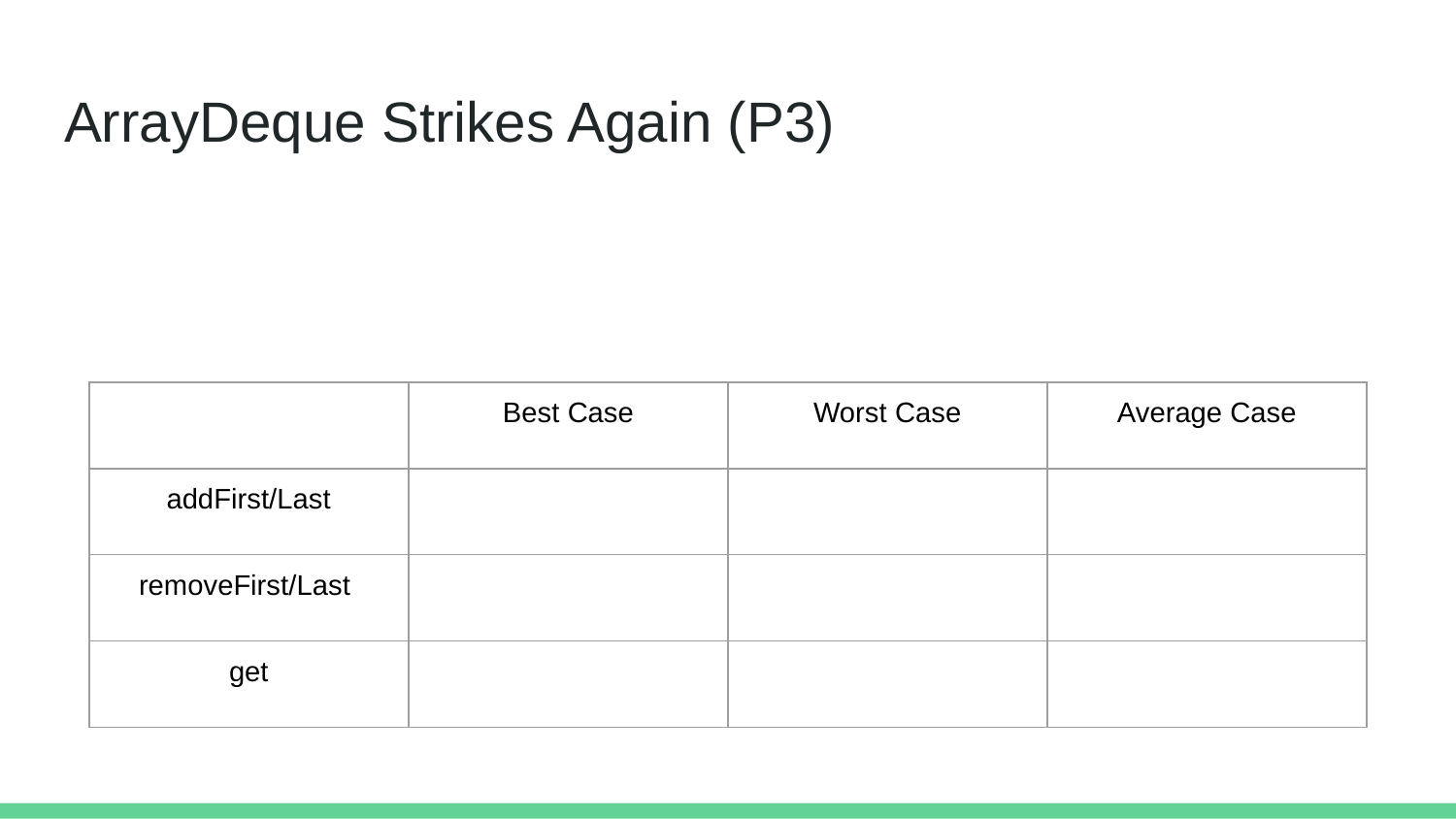

# ArrayDeque Strikes Again (P3)

|  | Best Case | Worst Case | Average Case |
| --- | --- | --- | --- |
| addFirst/Last |  |  |  |
| removeFirst/Last |  |  |  |
| get |  |  |  |